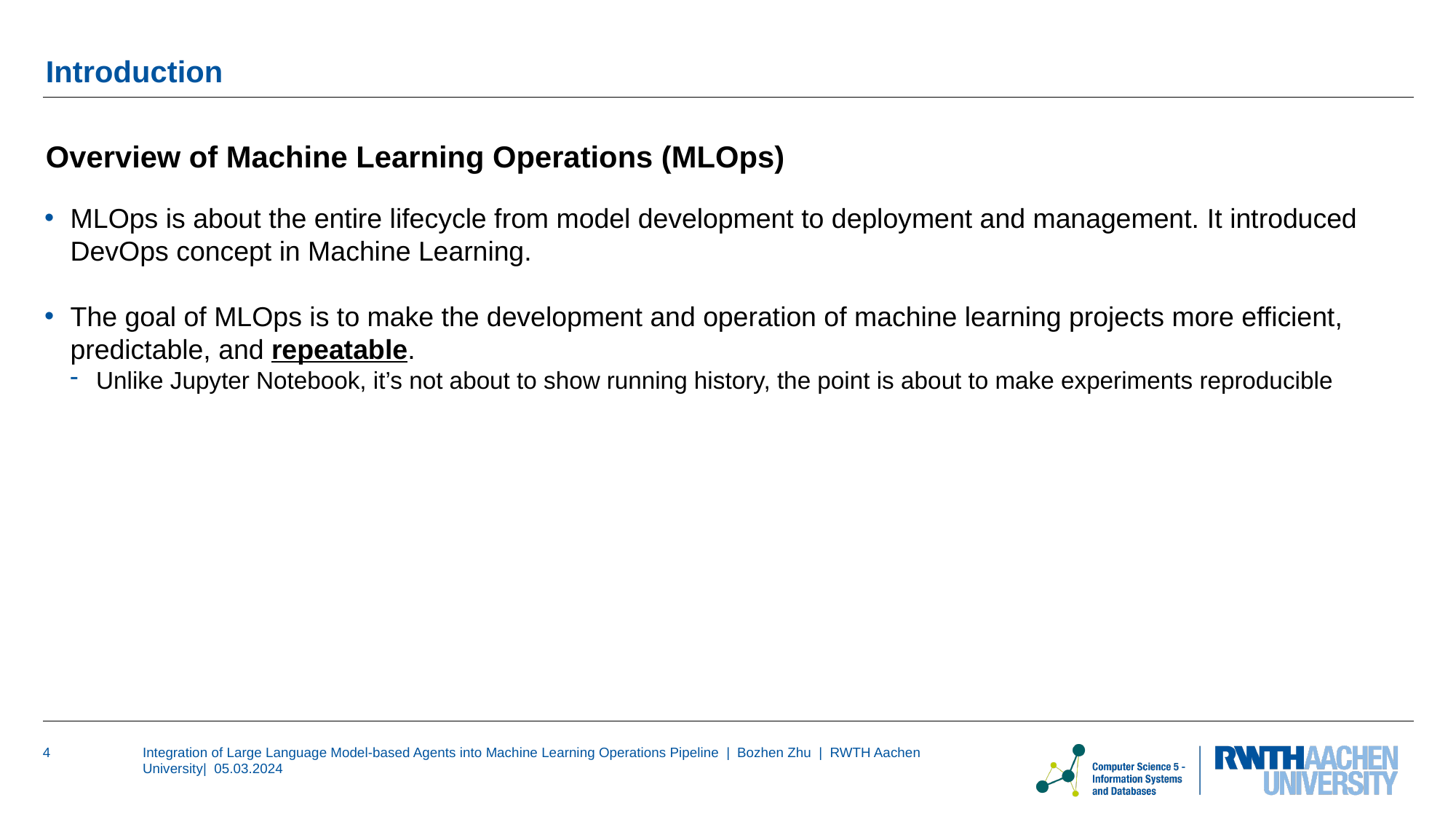

# Introduction
Overview of Machine Learning Operations (MLOps)

MLOps is about the entire lifecycle from model development to deployment and management. It introduced DevOps concept in Machine Learning.

The goal of MLOps is to make the development and operation of machine learning projects more efficient, predictable, and repeatable.
Unlike Jupyter Notebook, it’s not about to show running history, the point is about to make experiments reproducible